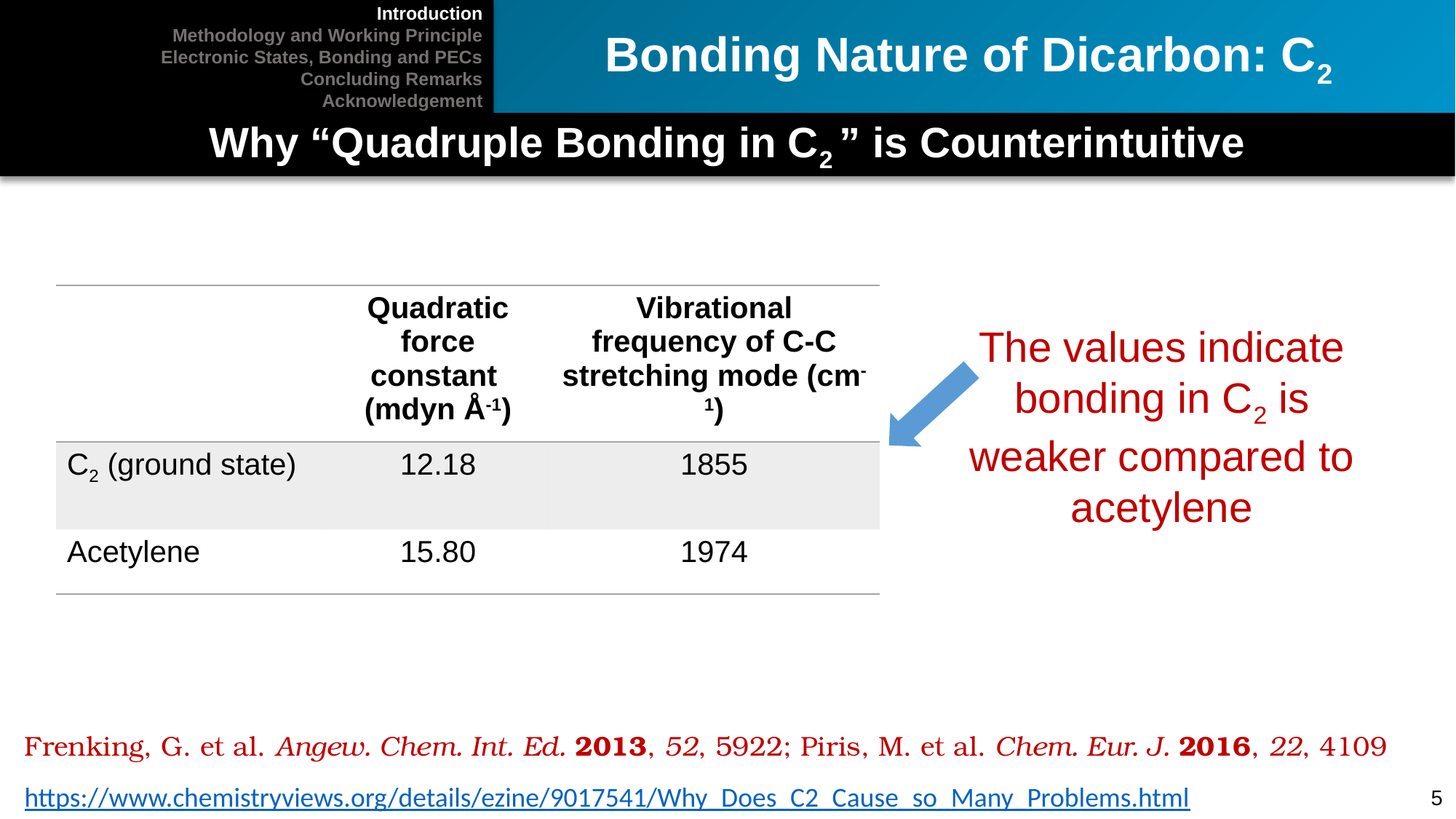

Introduction
Methodology and Working Principle
Electronic States, Bonding and PECs
Concluding Remarks
Acknowledgement
Bonding Nature of Dicarbon: C2
Why “Quadruple Bonding in C2 ” is Counterintuitive
|  | Quadratic force constant (mdyn Å-1) | Vibrational frequency of C-C stretching mode (cm-1) |
| --- | --- | --- |
| C2 (ground state) | 12.18 | 1855 |
| Acetylene | 15.80 | 1974 |
The values indicate bonding in C2 is weaker compared to acetylene

Frenking, G. et al. Angew. Chem. Int. Ed. 2013, 52, 5922; Piris, M. et al. Chem. Eur. J. 2016, 22, 4109
https://www.chemistryviews.org/details/ezine/9017541/Why_Does_C2_Cause_so_Many_Problems.html
5